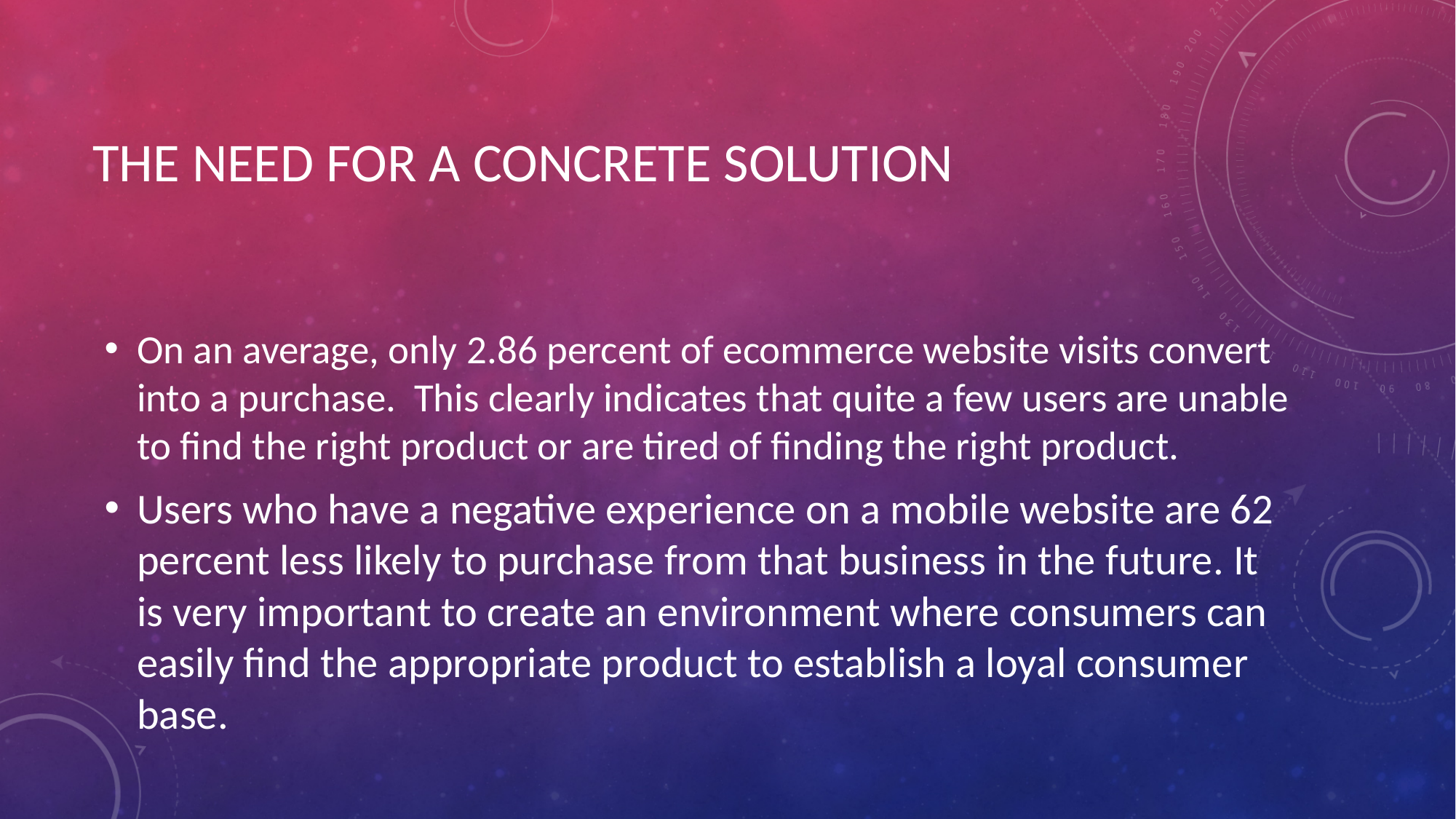

# The need for a concrete solution
On an average, only 2.86 percent of ecommerce website visits convert into a purchase.  This clearly indicates that quite a few users are unable to find the right product or are tired of finding the right product.
Users who have a negative experience on a mobile website are 62 percent less likely to purchase from that business in the future. It is very important to create an environment where consumers can easily find the appropriate product to establish a loyal consumer base.